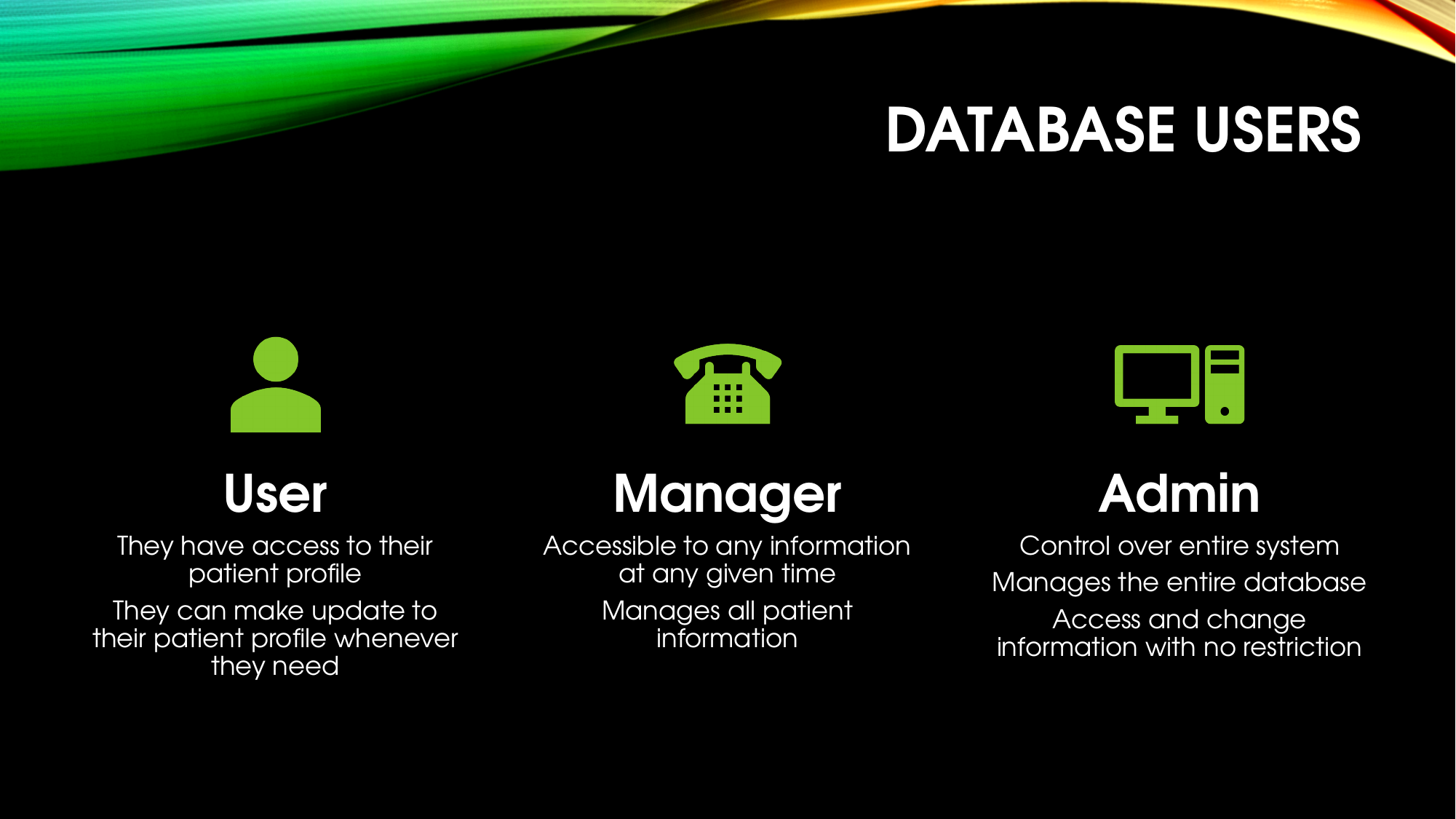

# Database Users
User
They have access to their patient profile
They can make update to their patient profile whenever they need
Manager
Accessible to any information at any given time
Manages all patient information
Admin
Control over entire system
Manages the entire database
Access and change information with no restriction